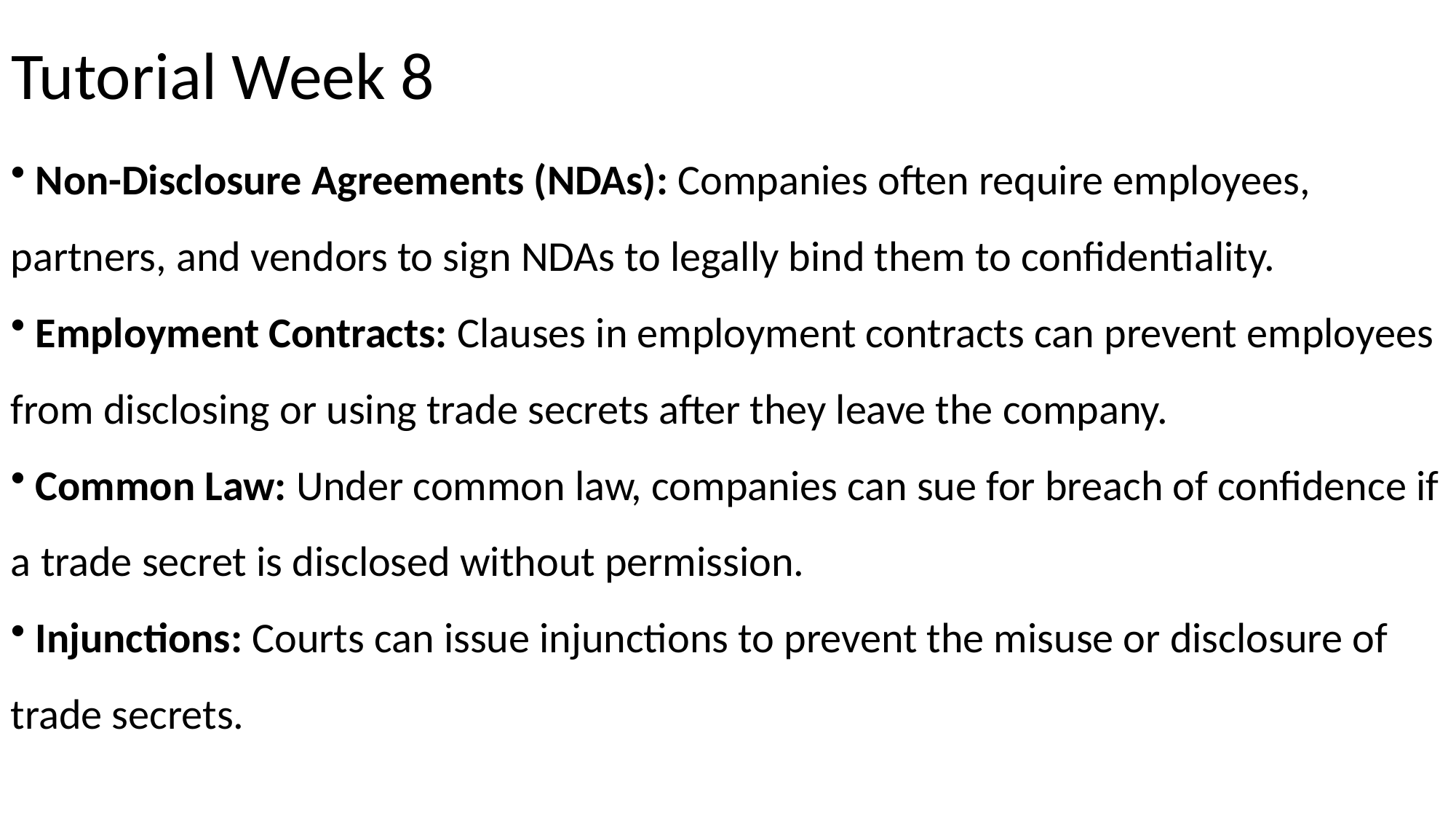

# Tutorial Week 8
 Non-Disclosure Agreements (NDAs): Companies often require employees, partners, and vendors to sign NDAs to legally bind them to confidentiality.
 Employment Contracts: Clauses in employment contracts can prevent employees from disclosing or using trade secrets after they leave the company.
 Common Law: Under common law, companies can sue for breach of confidence if a trade secret is disclosed without permission.
 Injunctions: Courts can issue injunctions to prevent the misuse or disclosure of trade secrets.